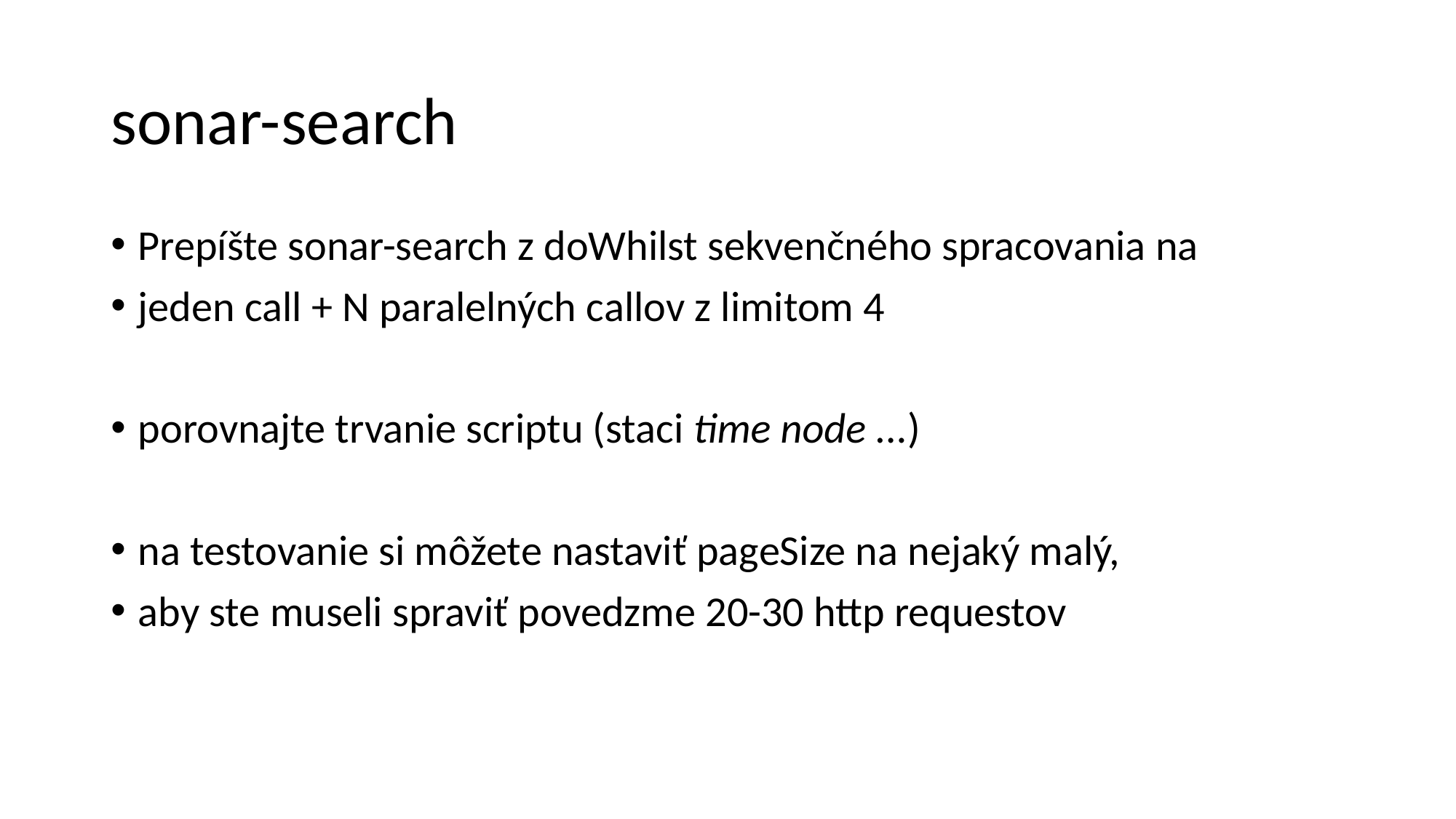

# sonar-search
Prepíšte sonar-search z doWhilst sekvenčného spracovania na
jeden call + N paralelných callov z limitom 4

porovnajte trvanie scriptu (staci time node ...)

na testovanie si môžete nastaviť pageSize na nejaký malý,
aby ste museli spraviť povedzme 20-30 http requestov